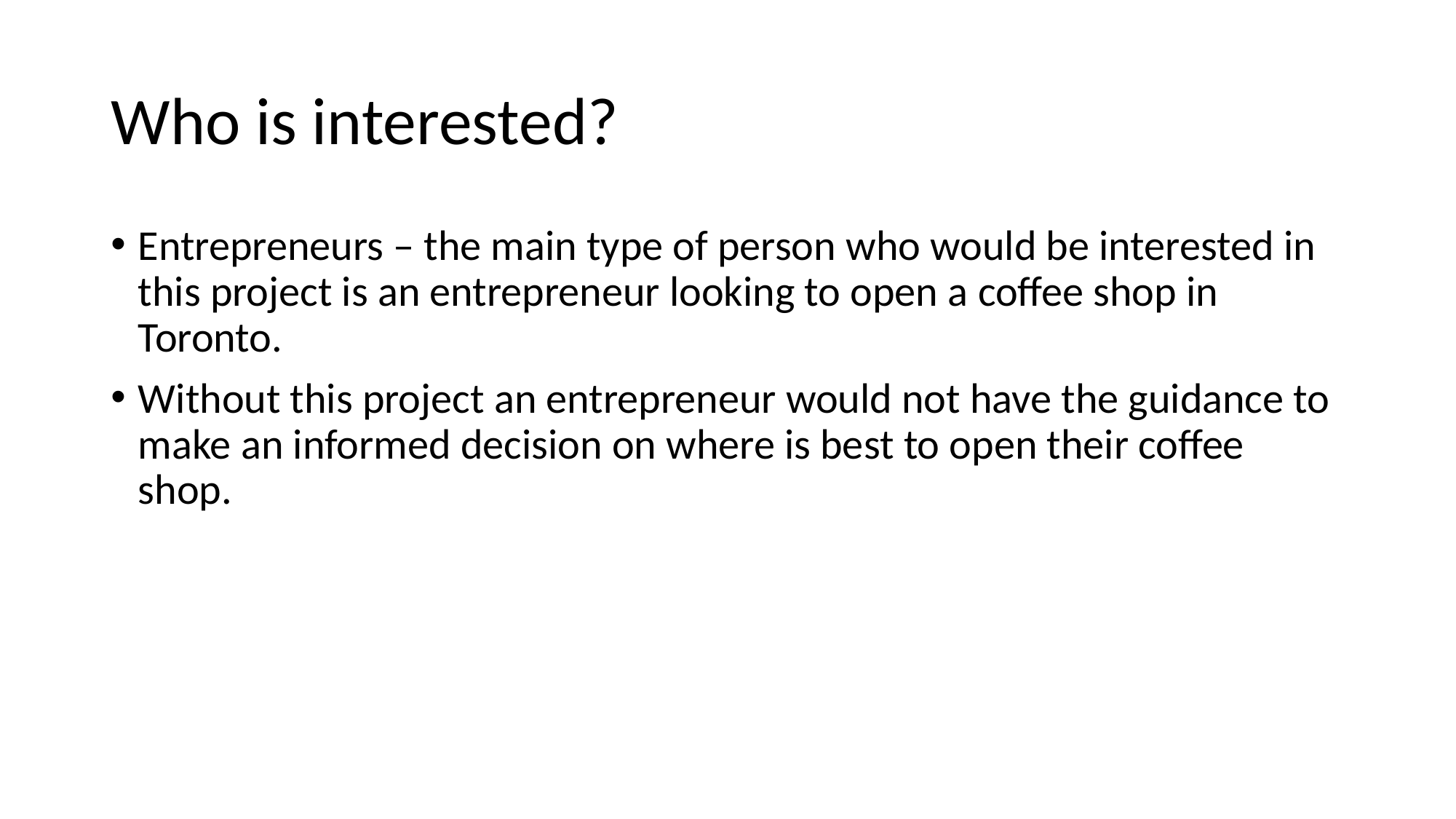

# Who is interested?
Entrepreneurs – the main type of person who would be interested in this project is an entrepreneur looking to open a coffee shop in Toronto.
Without this project an entrepreneur would not have the guidance to make an informed decision on where is best to open their coffee shop.